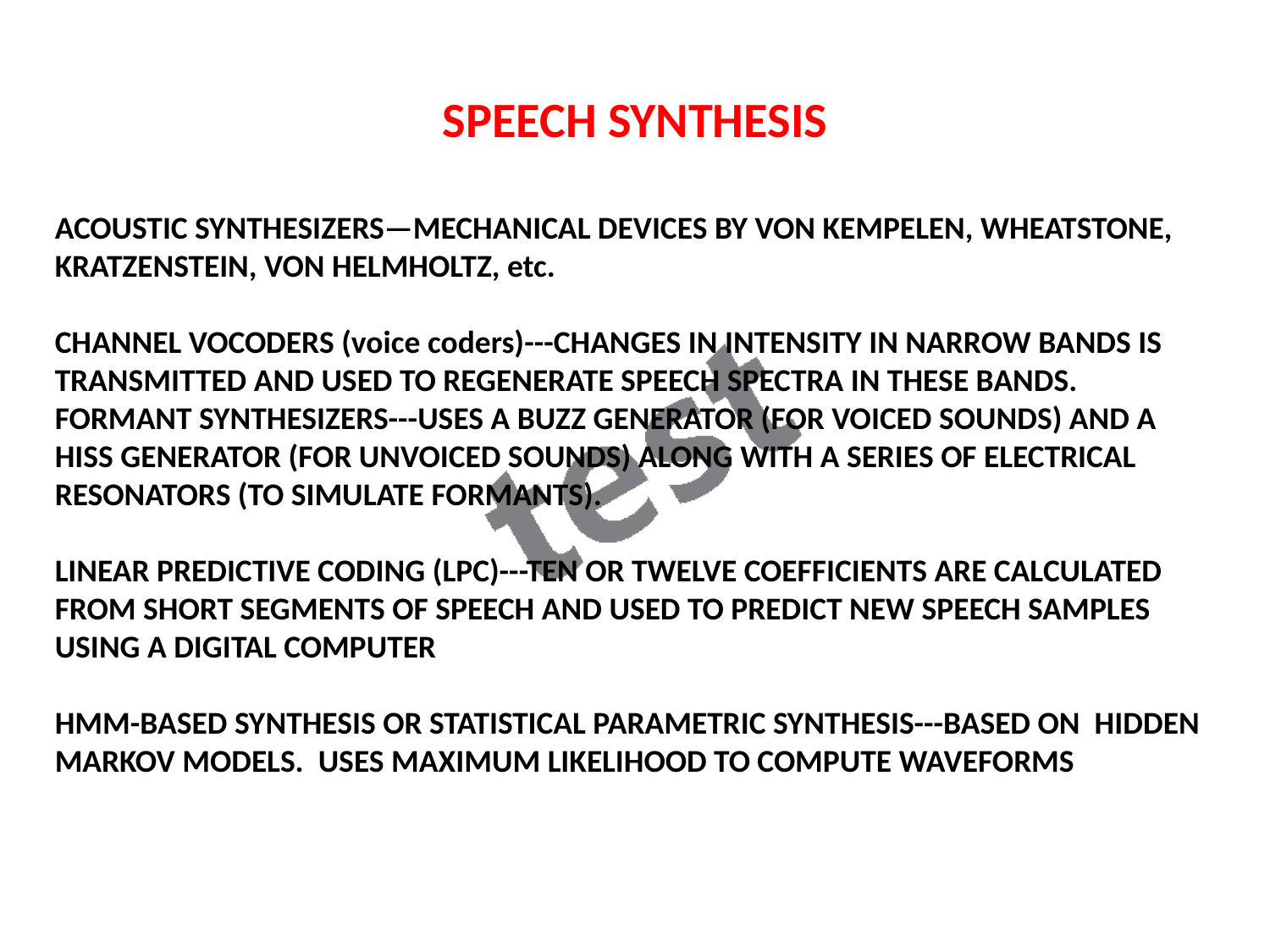

# SPEECH SYNTHESIS
ACOUSTIC SYNTHESIZERS—MECHANICAL DEVICES BY VON KEMPELEN, WHEATSTONE, KRATZENSTEIN, VON HELMHOLTZ, etc.

CHANNEL VOCODERS (voice coders)---CHANGES IN INTENSITY IN NARROW BANDS IS TRANSMITTED AND USED TO REGENERATE SPEECH SPECTRA IN THESE BANDS.
FORMANT SYNTHESIZERS---USES A BUZZ GENERATOR (FOR VOICED SOUNDS) AND A HISS GENERATOR (FOR UNVOICED SOUNDS) ALONG WITH A SERIES OF ELECTRICAL RESONATORS (TO SIMULATE FORMANTS).

LINEAR PREDICTIVE CODING (LPC)---TEN OR TWELVE COEFFICIENTS ARE CALCULATED FROM SHORT SEGMENTS OF SPEECH AND USED TO PREDICT NEW SPEECH SAMPLES USING A DIGITAL COMPUTER

HMM-BASED SYNTHESIS OR STATISTICAL PARAMETRIC SYNTHESIS---BASED ON  HIDDEN MARKOV MODELS.  USES MAXIMUM LIKELIHOOD TO COMPUTE WAVEFORMS